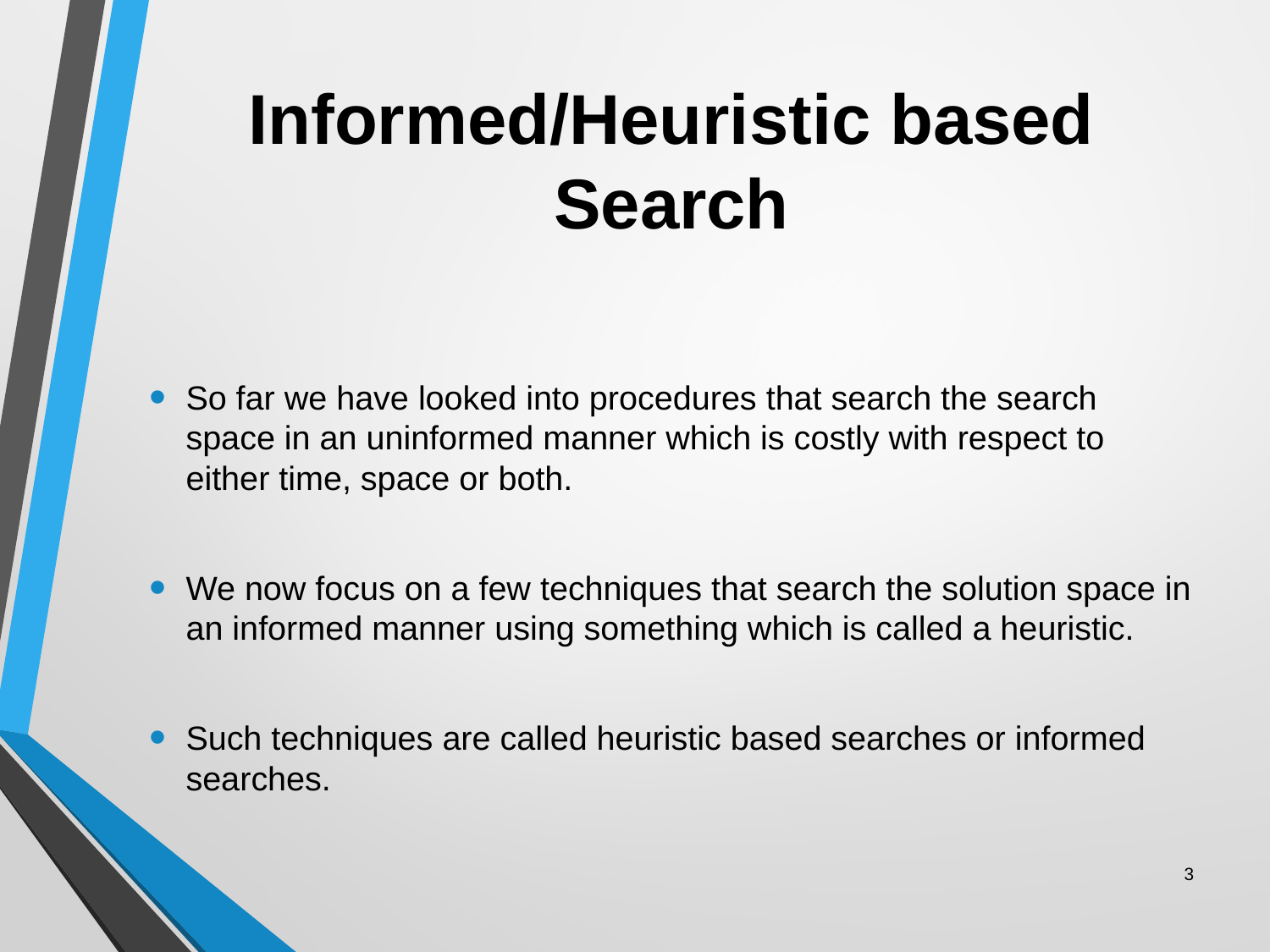

# Informed/Heuristic based Search
So far we have looked into procedures that search the search space in an uninformed manner which is costly with respect to either time, space or both.

We now focus on a few techniques that search the solution space in an informed manner using something which is called a heuristic.

Such techniques are called heuristic based searches or informed searches.

3